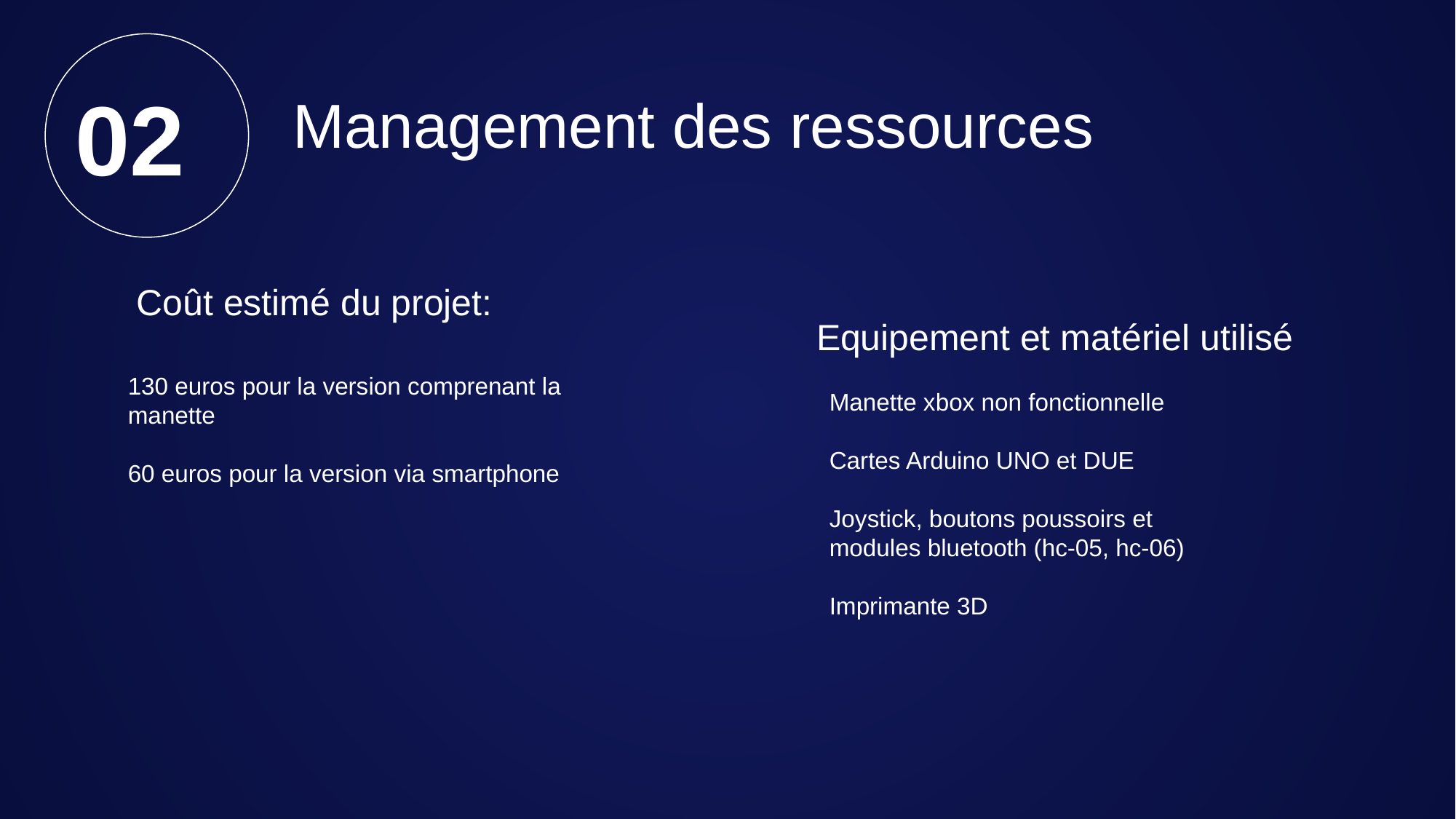

02
# Management des ressources
Equipement et matériel utilisé
Coût estimé du projet:
130 euros pour la version comprenant la manette

60 euros pour la version via smartphone
Manette xbox non fonctionnelle

Cartes Arduino UNO et DUE
Joystick, boutons poussoirs et modules bluetooth (hc-05, hc-06)

Imprimante 3D